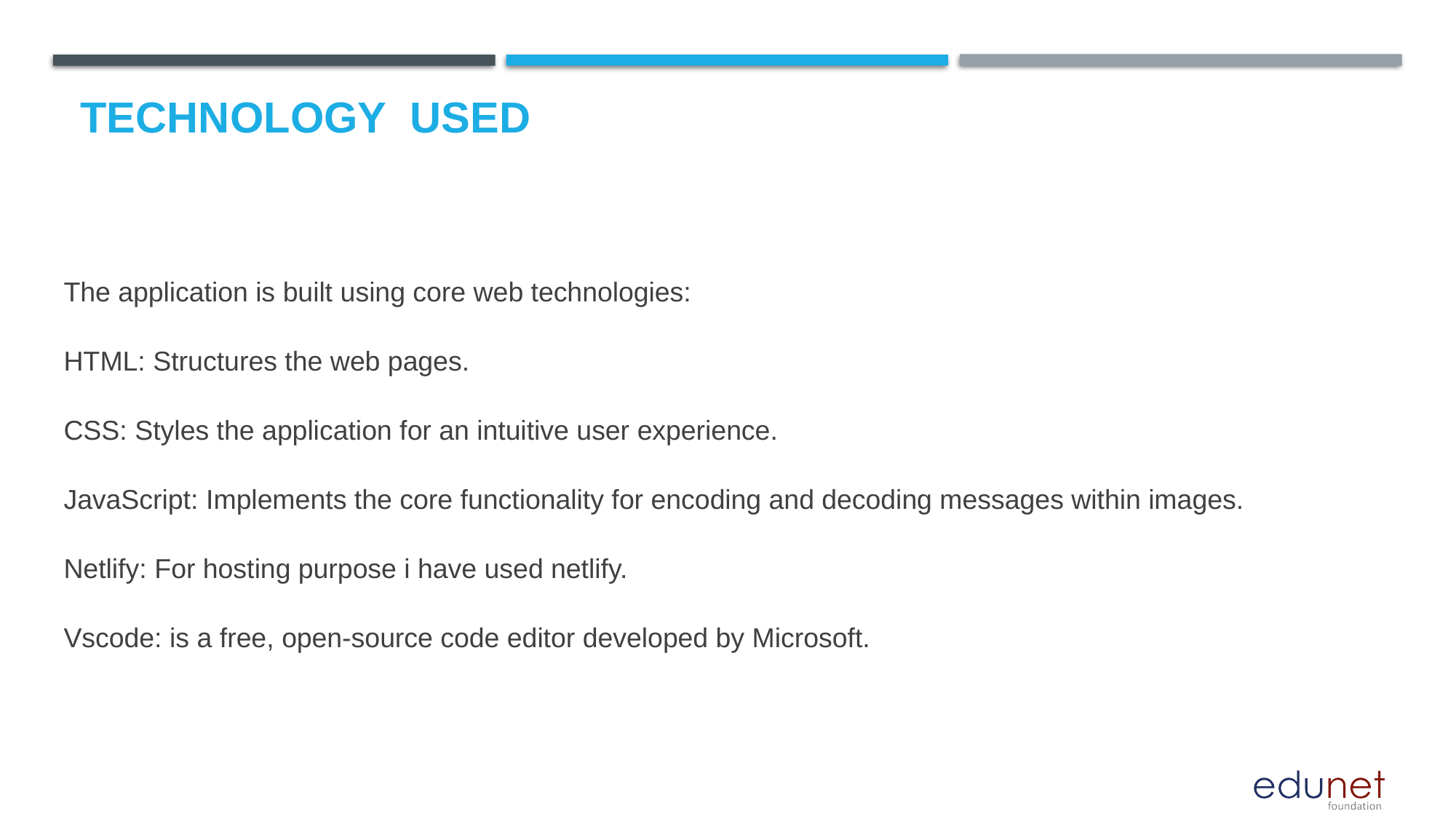

# Technology  used
The application is built using core web technologies:
HTML: Structures the web pages.
CSS: Styles the application for an intuitive user experience.
JavaScript: Implements the core functionality for encoding and decoding messages within images.
Netlify: For hosting purpose i have used netlify.
Vscode: is a free, open-source code editor developed by Microsoft.